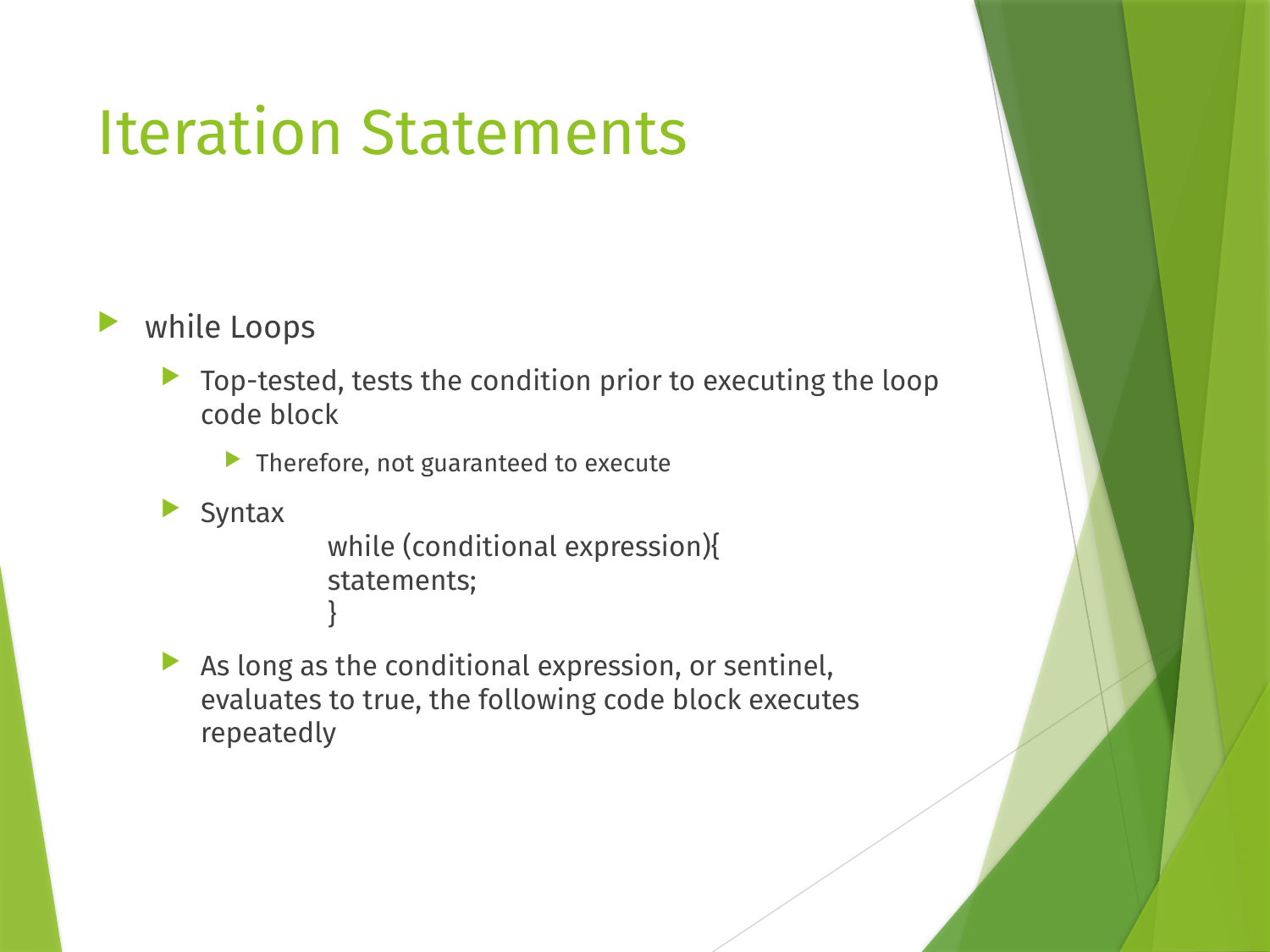

# Iteration Statements
while Loops
Top-tested, tests the condition prior to executing the loop code block
Therefore, not guaranteed to execute
Syntax
	while (conditional expression){
 	statements;
	}
As long as the conditional expression, or sentinel, evaluates to true, the following code block executes repeatedly